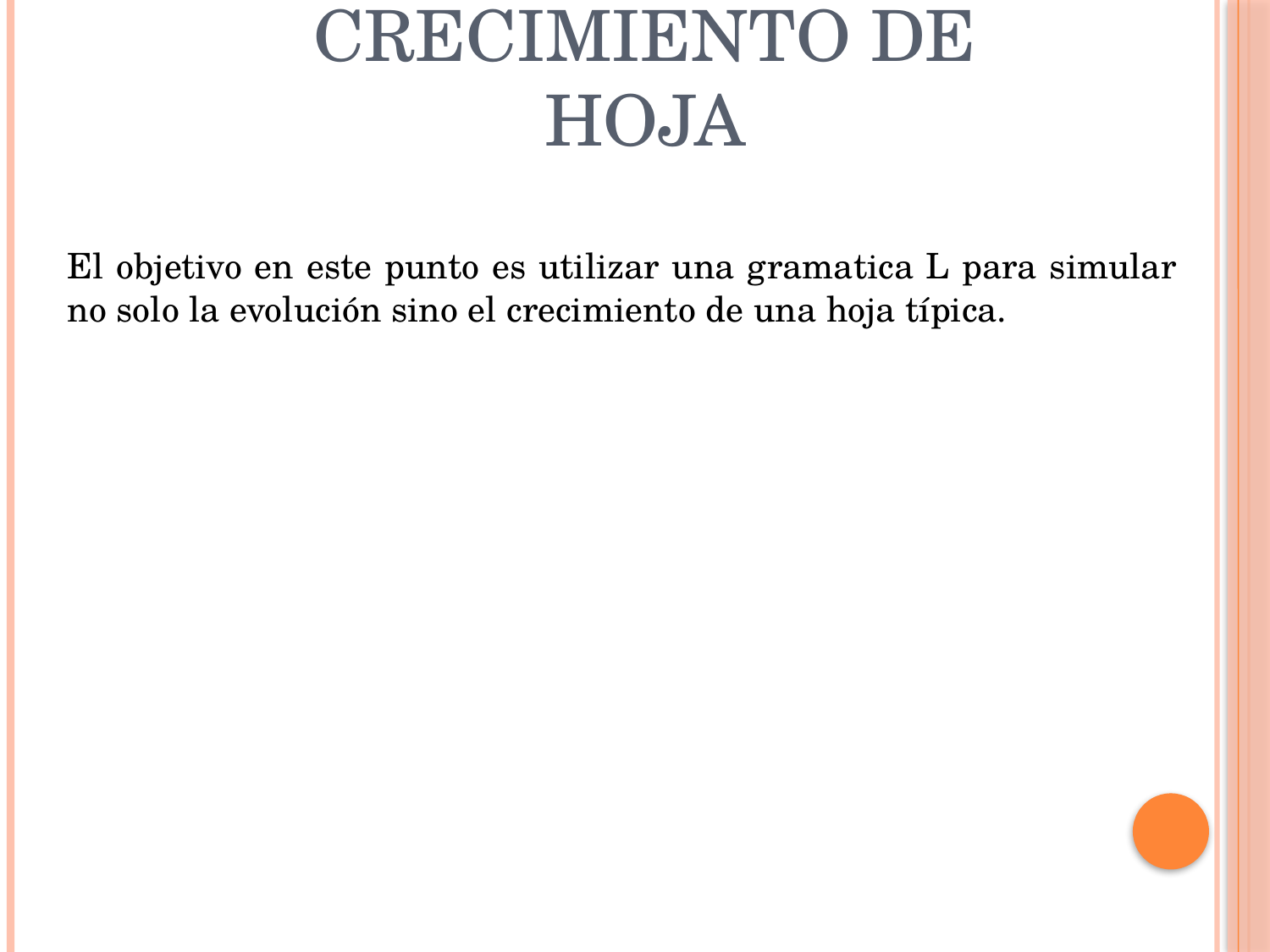

# Crecimiento de hoja
El objetivo en este punto es utilizar una gramatica L para simular no solo la evolución sino el crecimiento de una hoja típica.